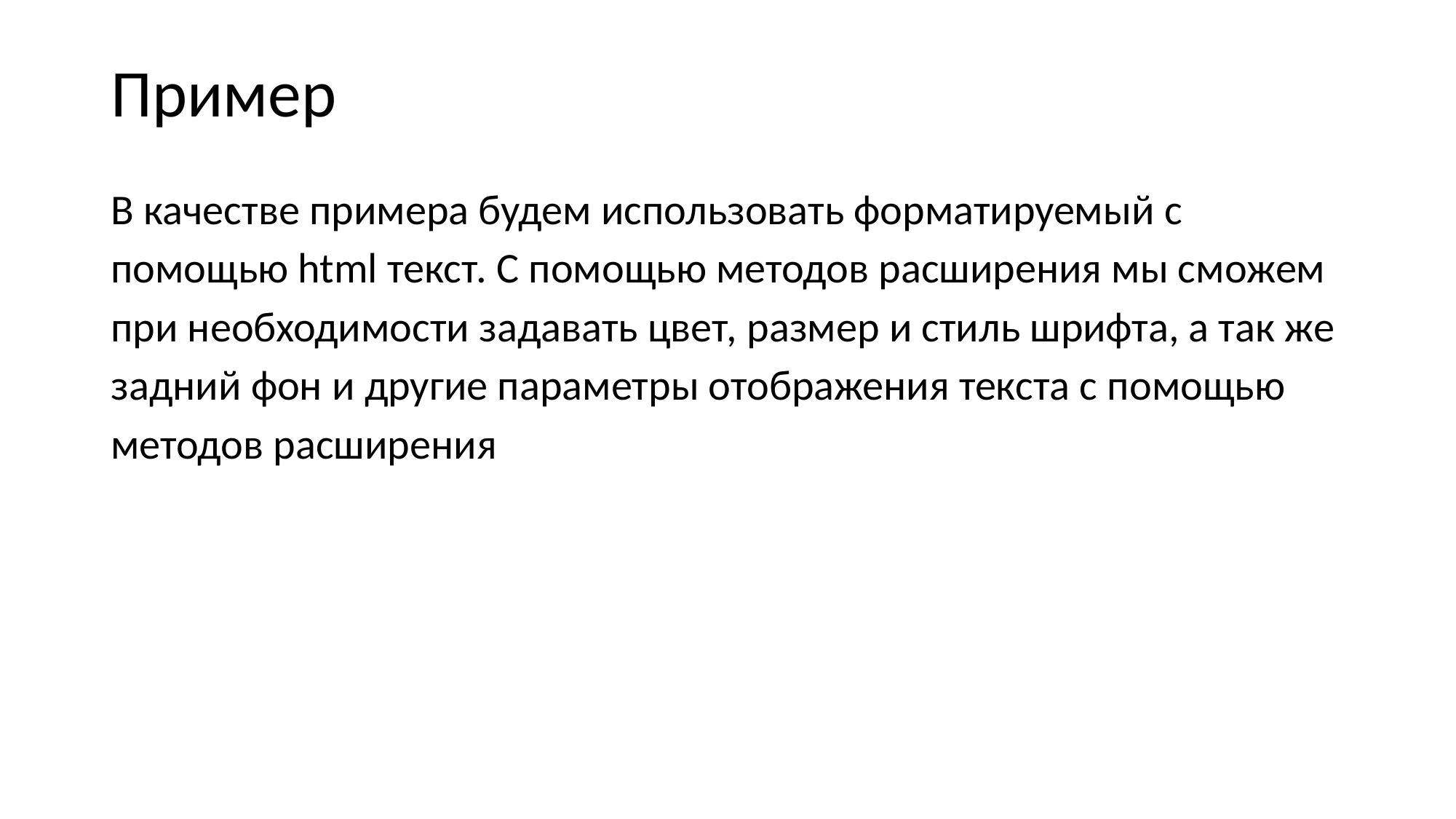

Пример
В качестве примера будем использовать форматируемый с помощью html текст. С помощью методов расширения мы сможем при необходимости задавать цвет, размер и стиль шрифта, а так же задний фон и другие параметры отображения текста с помощью методов расширения